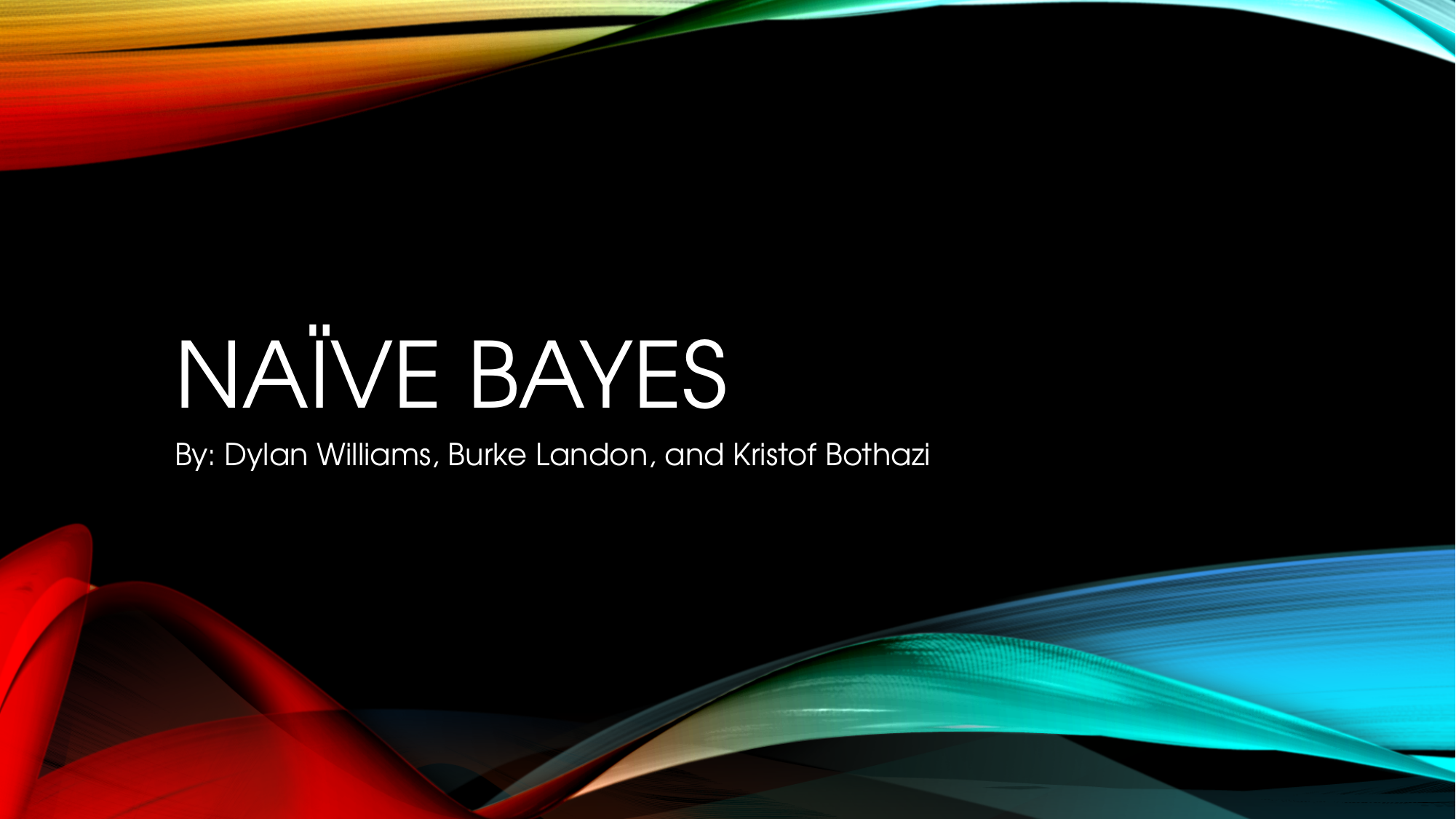

# Naïve Bayes
By: Dylan Williams, Burke Landon, and Kristof Bothazi